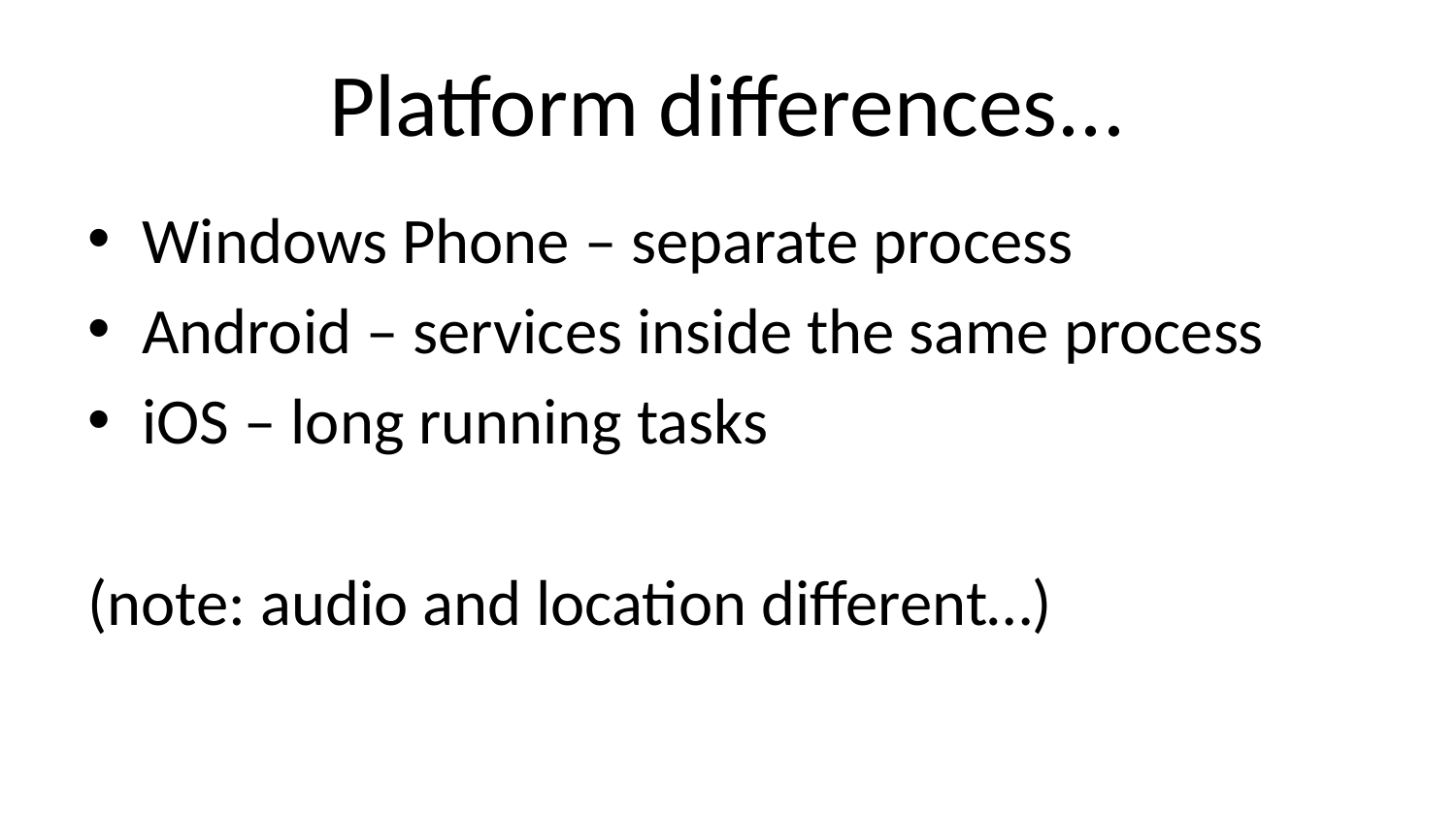

# Platform differences...
Windows Phone – separate process
Android – services inside the same process
iOS – long running tasks

(note: audio and location different…)